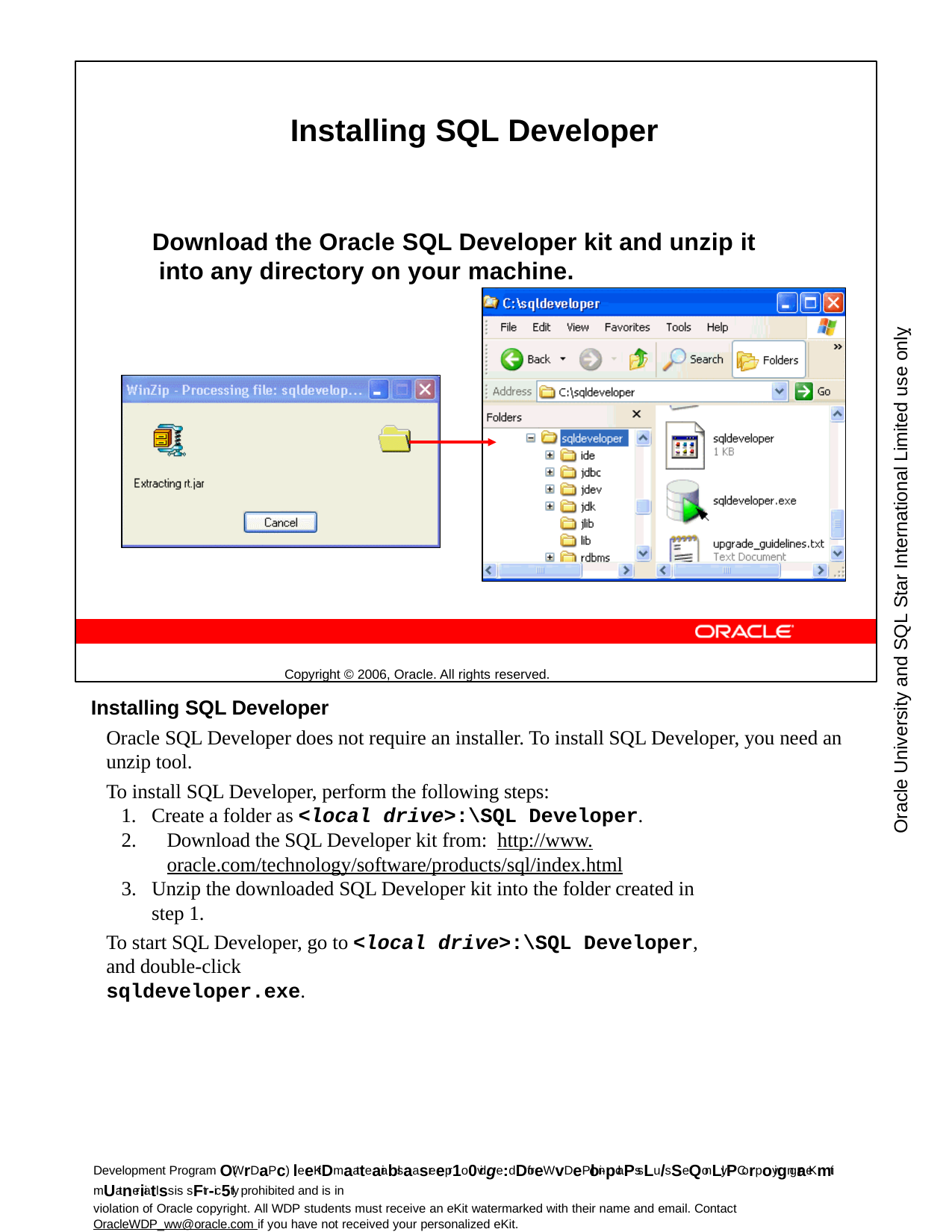

Installing SQL Developer

Download the Oracle SQL Developer kit and unzip it  into any directory on your machine.

Copyright © 2006, Oracle. All rights reserved.

Oracle University and SQL Star International Limited use onlyฺ

Installing SQL Developer
Oracle SQL Developer does not require an installer. To install SQL Developer, you need an  unzip tool.
To install SQL Developer, perform the following steps:
Create a folder as <local drive>:\SQL Developer.
Download the SQL Developer kit from:  http://www.oracle.com/technology/software/products/sql/index.html
Unzip the downloaded SQL Developer kit into the folder created in step 1.
To start SQL Developer, go to <local drive>:\SQL Developer, and double-click
sqldeveloper.exe.
Development Program O(WrDaPc) leeKitDmaatteariablsaasreepr1o0vidge:d DforeWvDePloin-pclaPssLu/sSe QonLly. PCorpoyigngraeKmit mUatneriiatlss is sFtr-ic5tly prohibited and is in
violation of Oracle copyright. All WDP students must receive an eKit watermarked with their name and email. Contact
OracleWDP_ww@oracle.com if you have not received your personalized eKit.